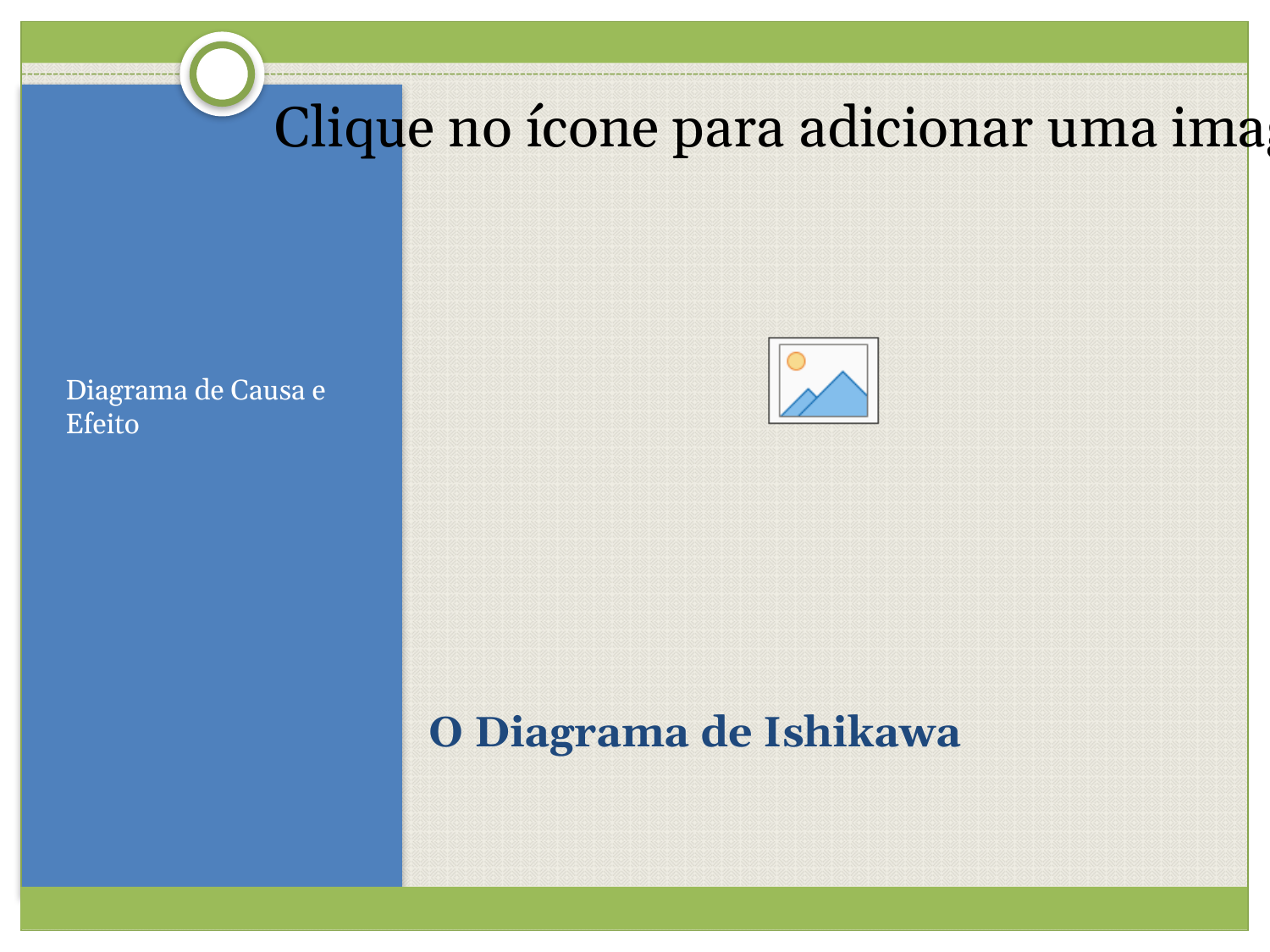

Diagrama de Causa e Efeito

# O Diagrama de Ishikawa